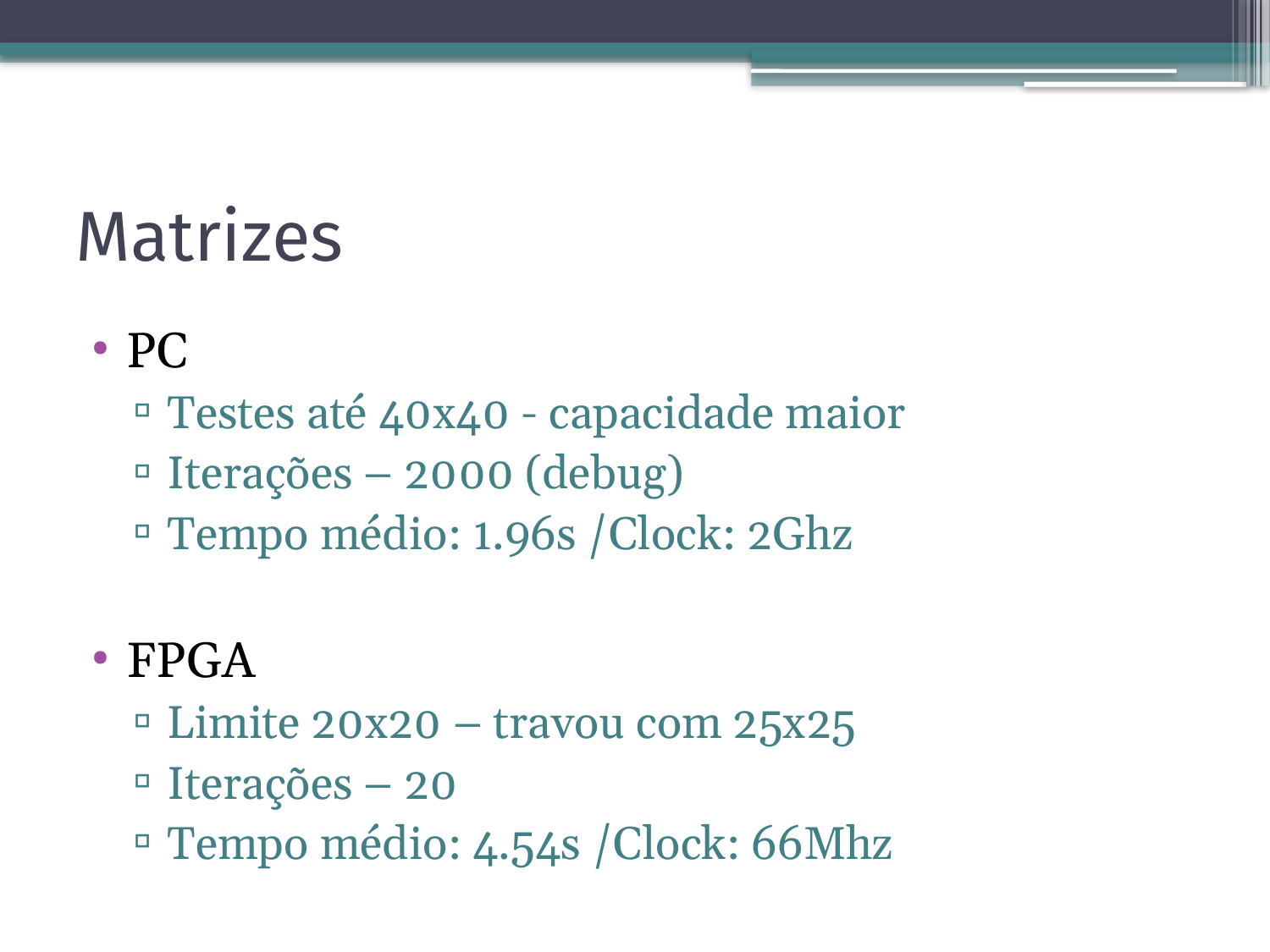

# Matrizes
PC
Testes até 40x40 - capacidade maior
Iterações – 2000 (debug)
Tempo médio: 1.96s /Clock: 2Ghz

FPGA
Limite 20x20 – travou com 25x25
Iterações – 20
Tempo médio: 4.54s /Clock: 66Mhz